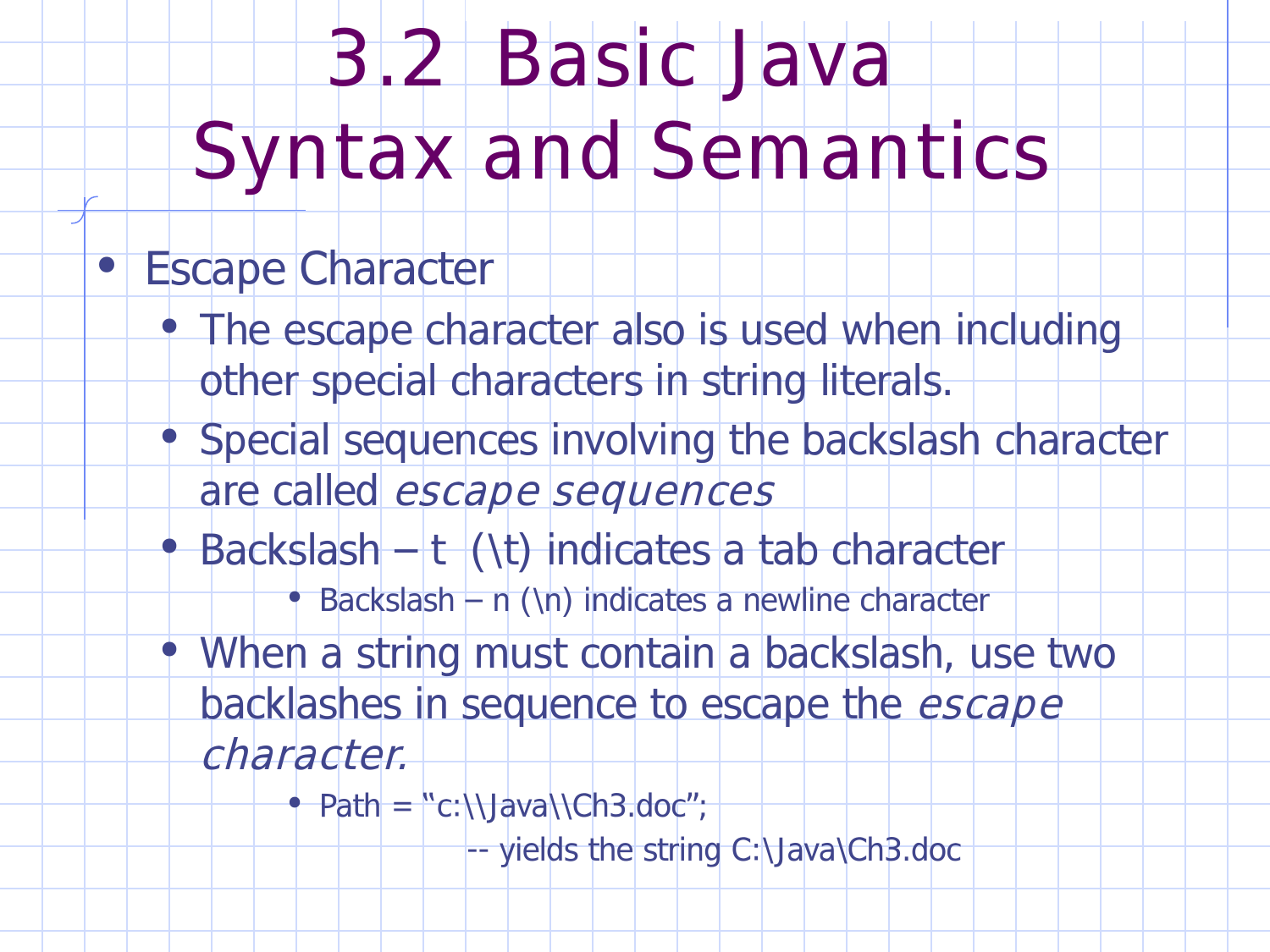

# 3.2  Basic Java Syntax and Semantics
Escape Character
The escape character also is used when including other special characters in string literals.
Special sequences involving the backslash character are called escape sequences
Backslash – t  (\t) indicates a tab character
Backslash – n (\n) indicates a newline character
When a string must contain a backslash, use two backlashes in sequence to escape the escape character.
Path = “c:\\Java\\Ch3.doc”;
                  -- yields the string C:\Java\Ch3.doc